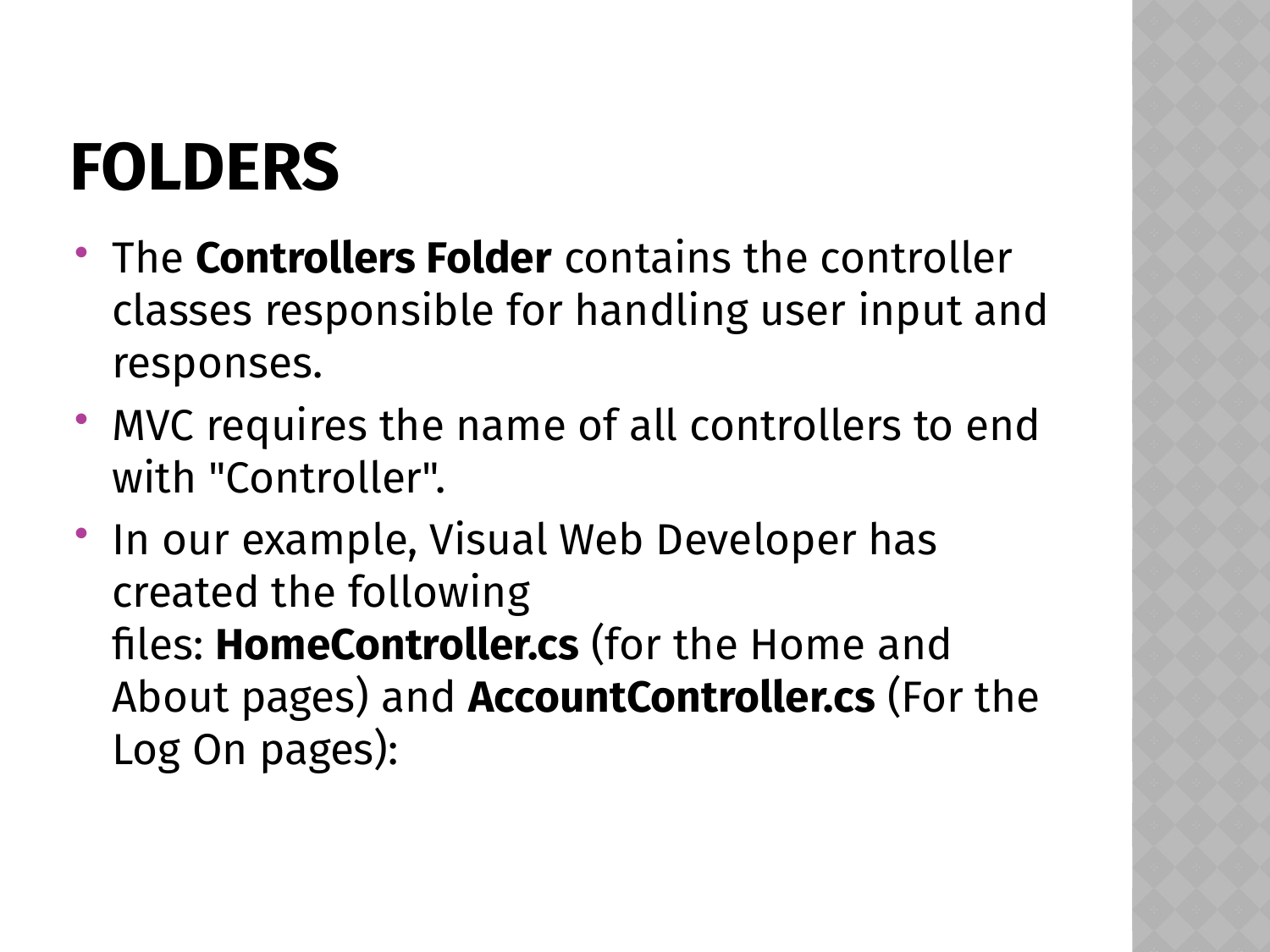

# folders
The Controllers Folder contains the controller classes responsible for handling user input and responses.
MVC requires the name of all controllers to end with "Controller".
In our example, Visual Web Developer has created the following files: HomeController.cs (for the Home and About pages) and AccountController.cs (For the Log On pages):